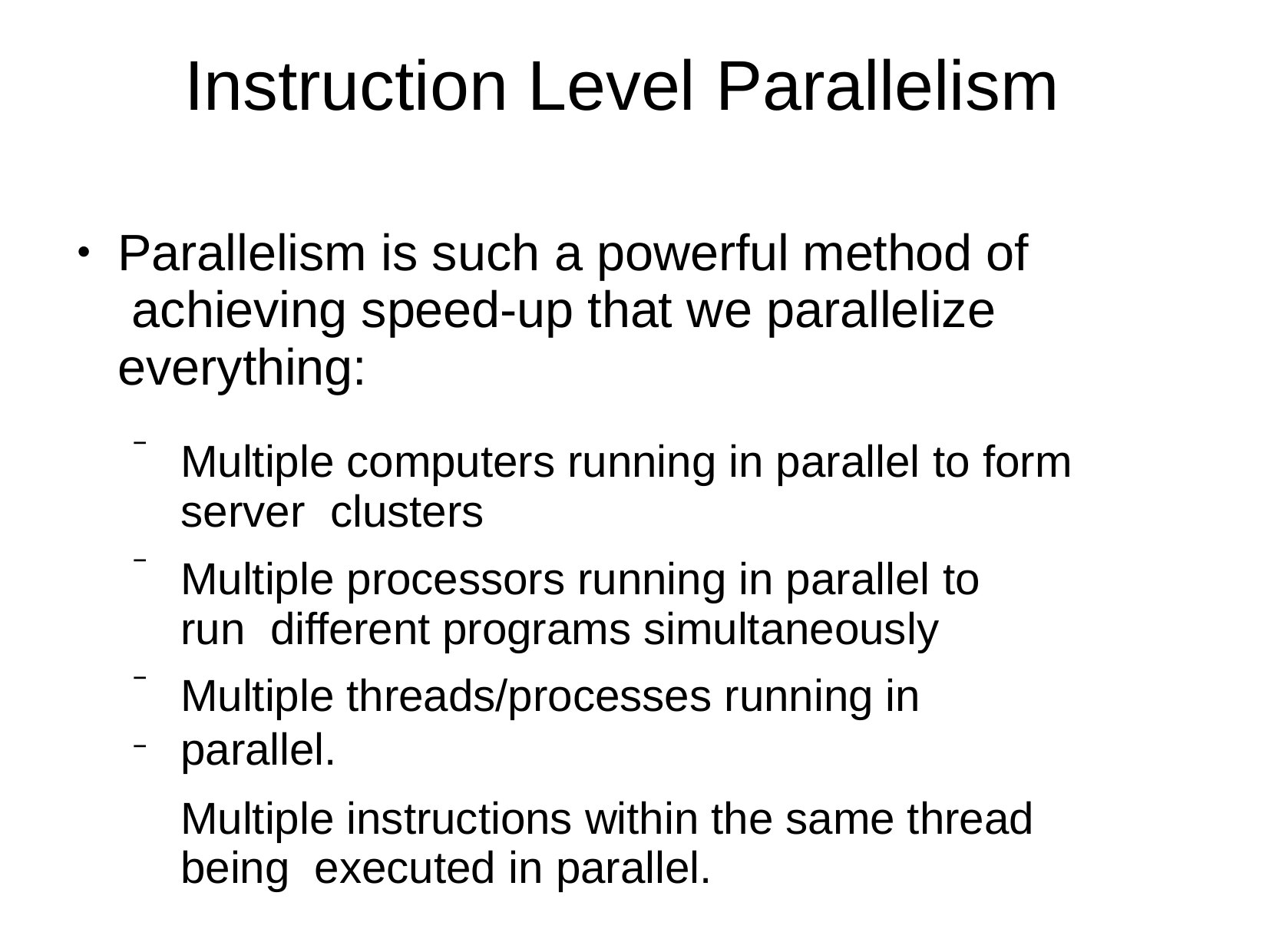

# Instruction Level Parallelism
Multiple computers running in parallel to form server  clusters
Multiple processors running in parallel to run  different programs simultaneously
Multiple threads/processes running in parallel.
Multiple instructions within the same thread being  executed in parallel.
Parallelism is such a powerful method of  achieving speed-up that we parallelize  everything:
●
–
–
–
–